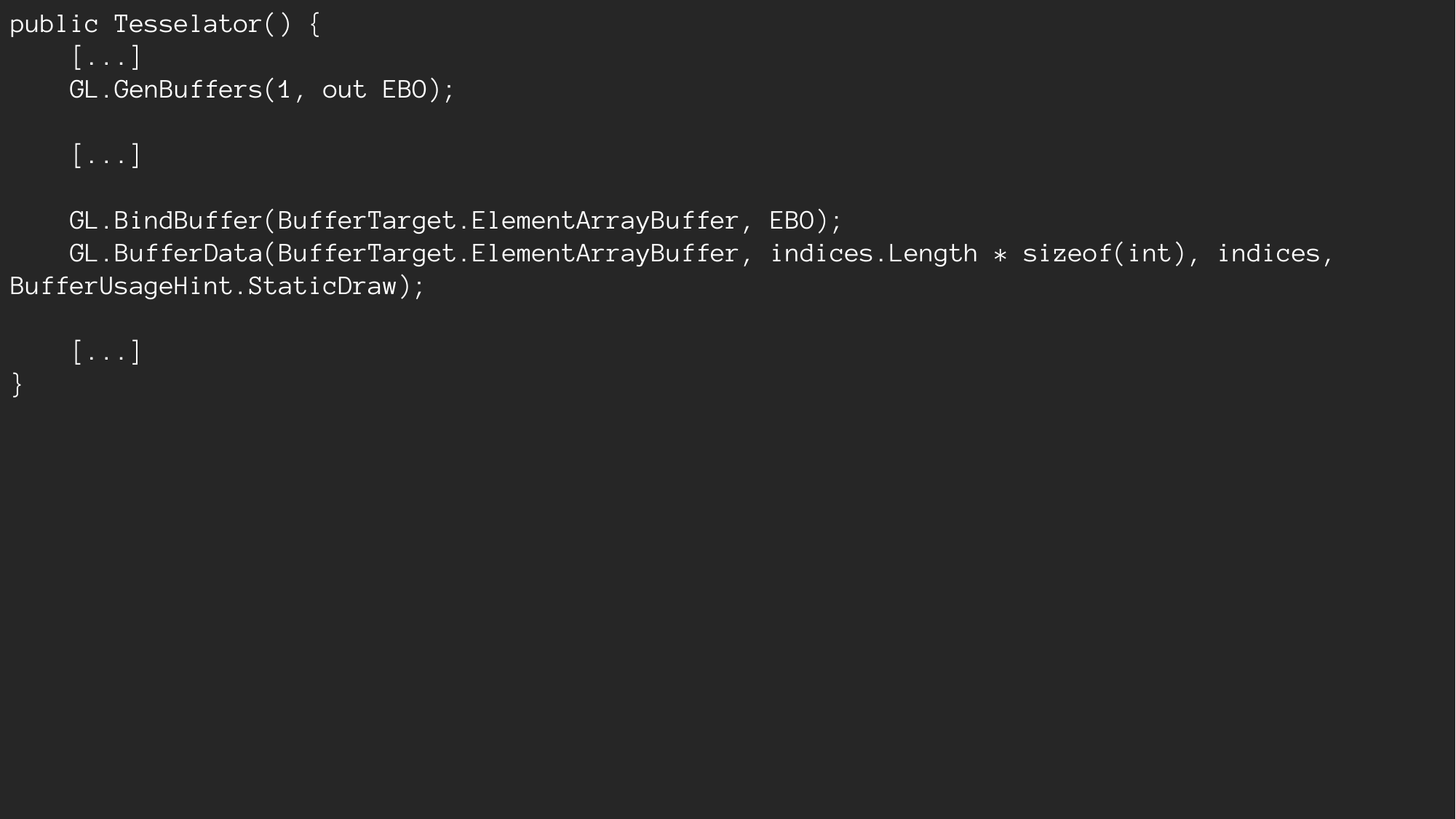

public Tesselator() {
    [...]
    GL.GenBuffers(1, out EBO);

    [...]

    GL.BindBuffer(BufferTarget.ElementArrayBuffer, EBO);
    GL.BufferData(BufferTarget.ElementArrayBuffer, indices.Length * sizeof(int), indices, BufferUsageHint.StaticDraw);

    [...]
}